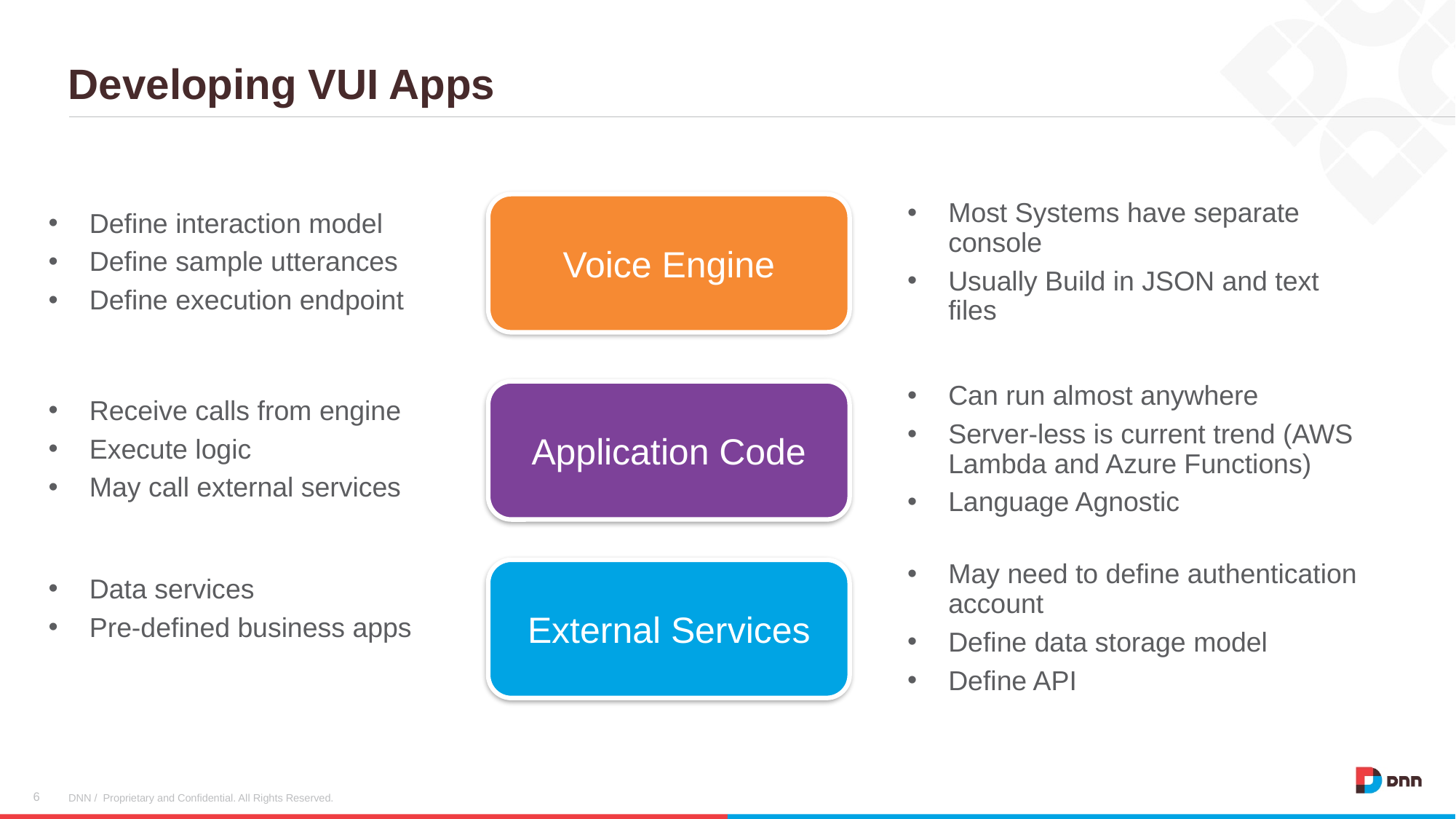

# Developing VUI Apps
Voice Engine
Most Systems have separate console
Usually Build in JSON and text files
Define interaction model
Define sample utterances
Define execution endpoint
Can run almost anywhere
Server-less is current trend (AWS Lambda and Azure Functions)
Language Agnostic
Application Code
Receive calls from engine
Execute logic
May call external services
May need to define authentication account
Define data storage model
Define API
External Services
Data services
Pre-defined business apps

DNN /  Proprietary and Confidential. All Rights Reserved.
6